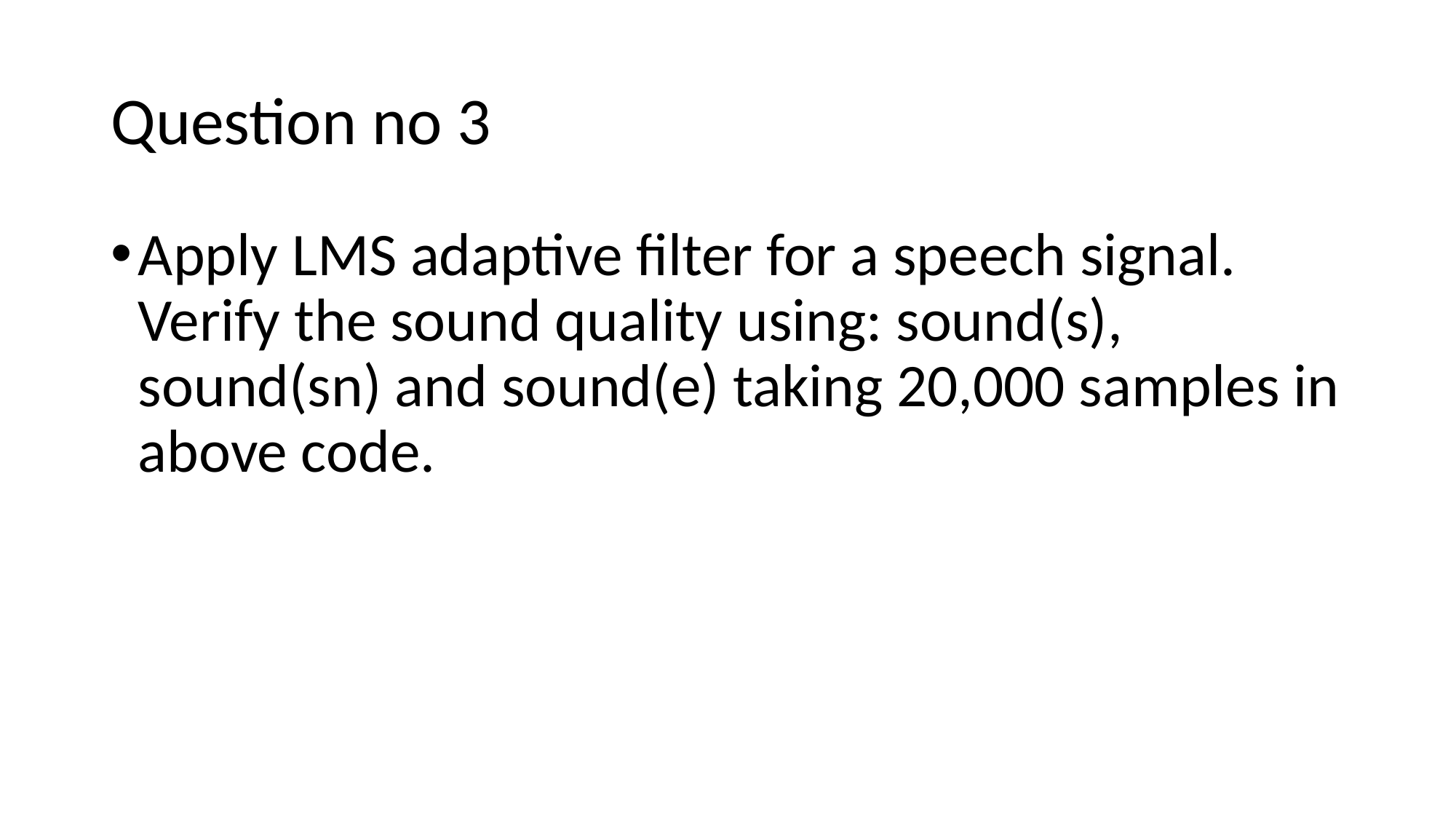

# Question no 3
Apply LMS adaptive filter for a speech signal. Verify the sound quality using: sound(s), sound(sn) and sound(e) taking 20,000 samples in above code.